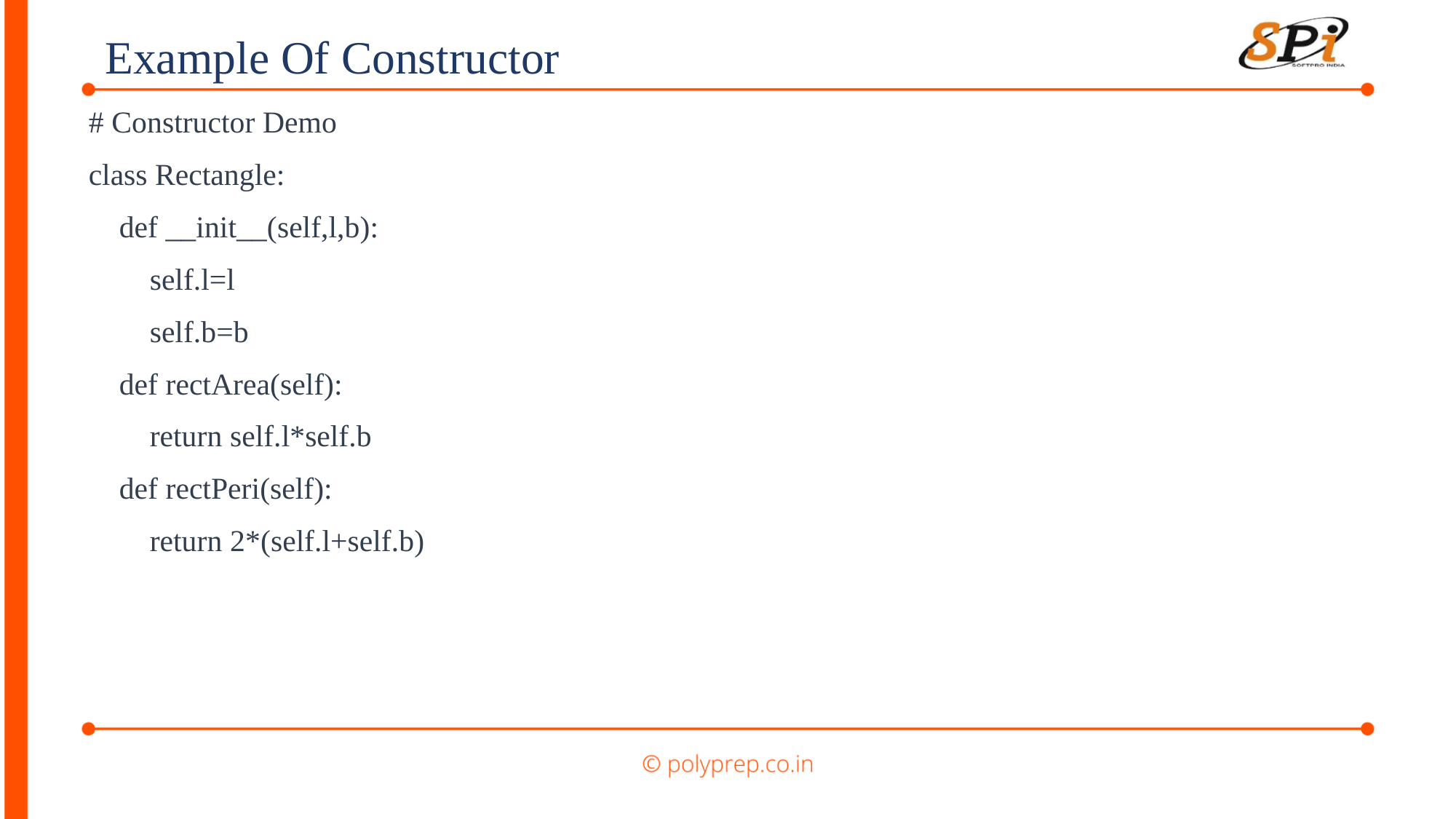

Example Of Constructor
# Constructor Demo
class Rectangle:
    def __init__(self,l,b):
        self.l=l
        self.b=b
    def rectArea(self):
        return self.l*self.b
    def rectPeri(self):
        return 2*(self.l+self.b)